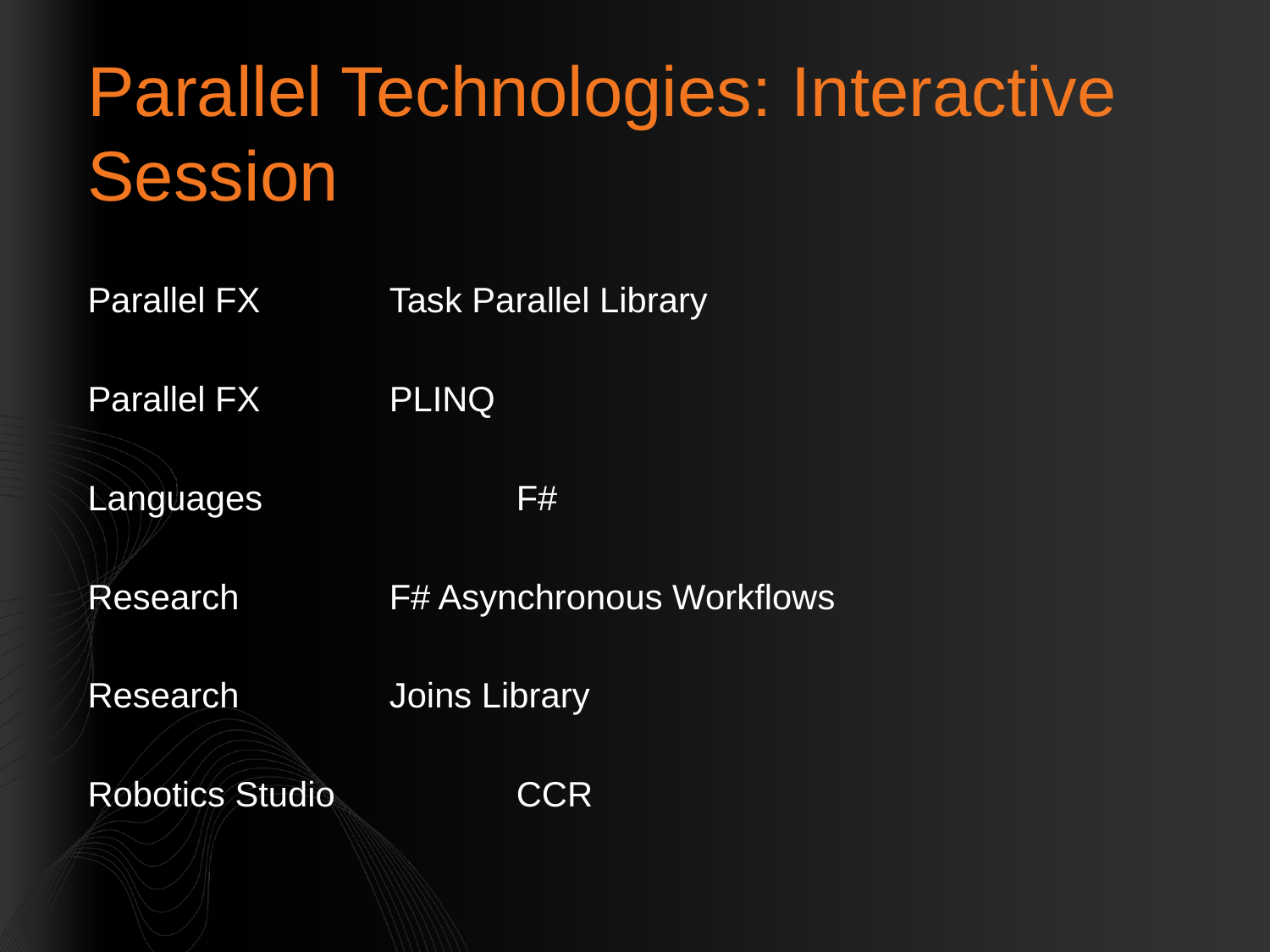

# Parallel Technologies: Interactive Session

Parallel FX		Task Parallel Library

Parallel FX		PLINQ

Languages		F#

Research		F# Asynchronous Workflows

Research		Joins Library

Robotics Studio		CCR